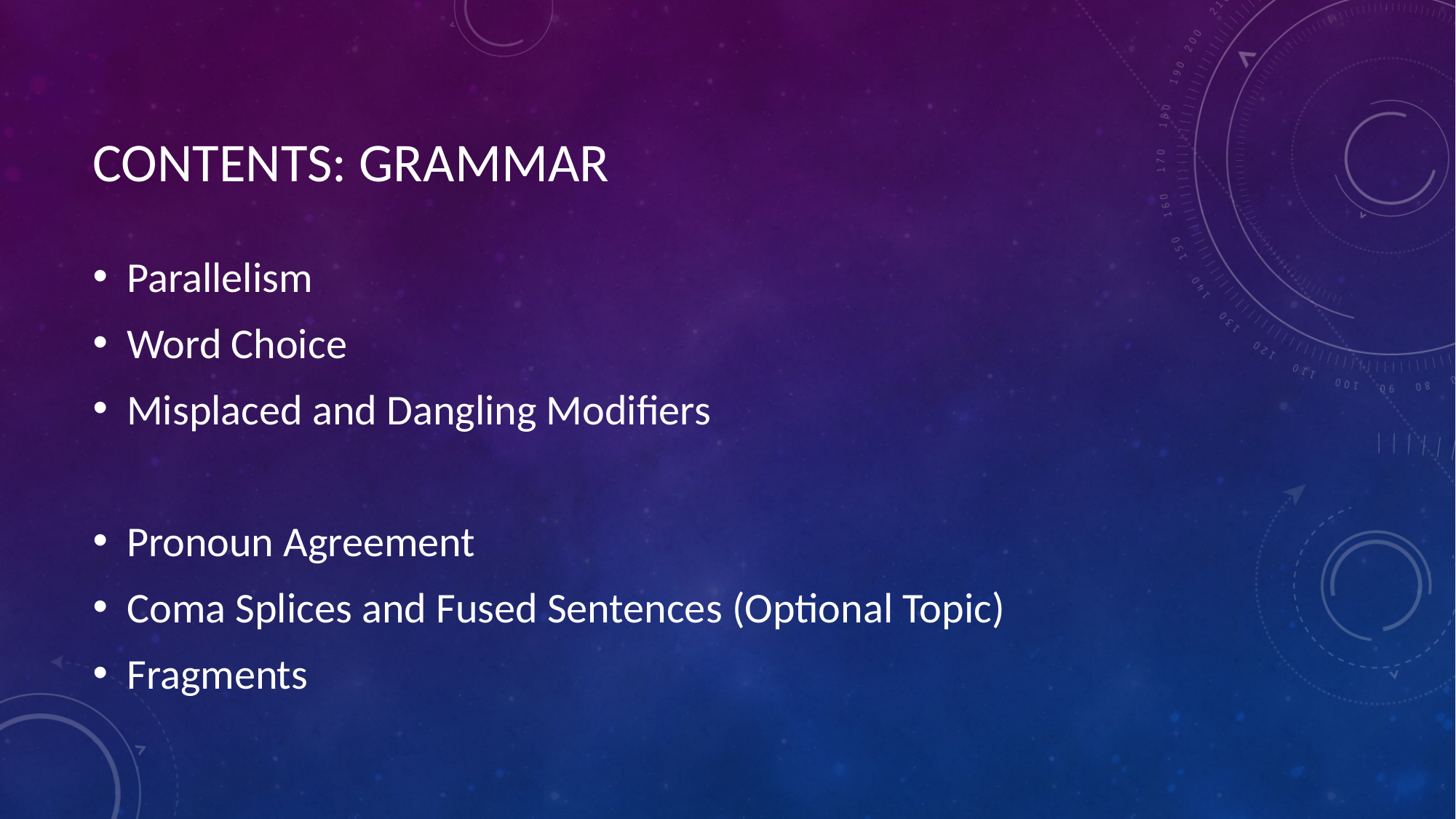

# Contents: Grammar
Parallelism
Word Choice
Misplaced and Dangling Modifiers

Pronoun Agreement
Coma Splices and Fused Sentences (Optional Topic)
Fragments